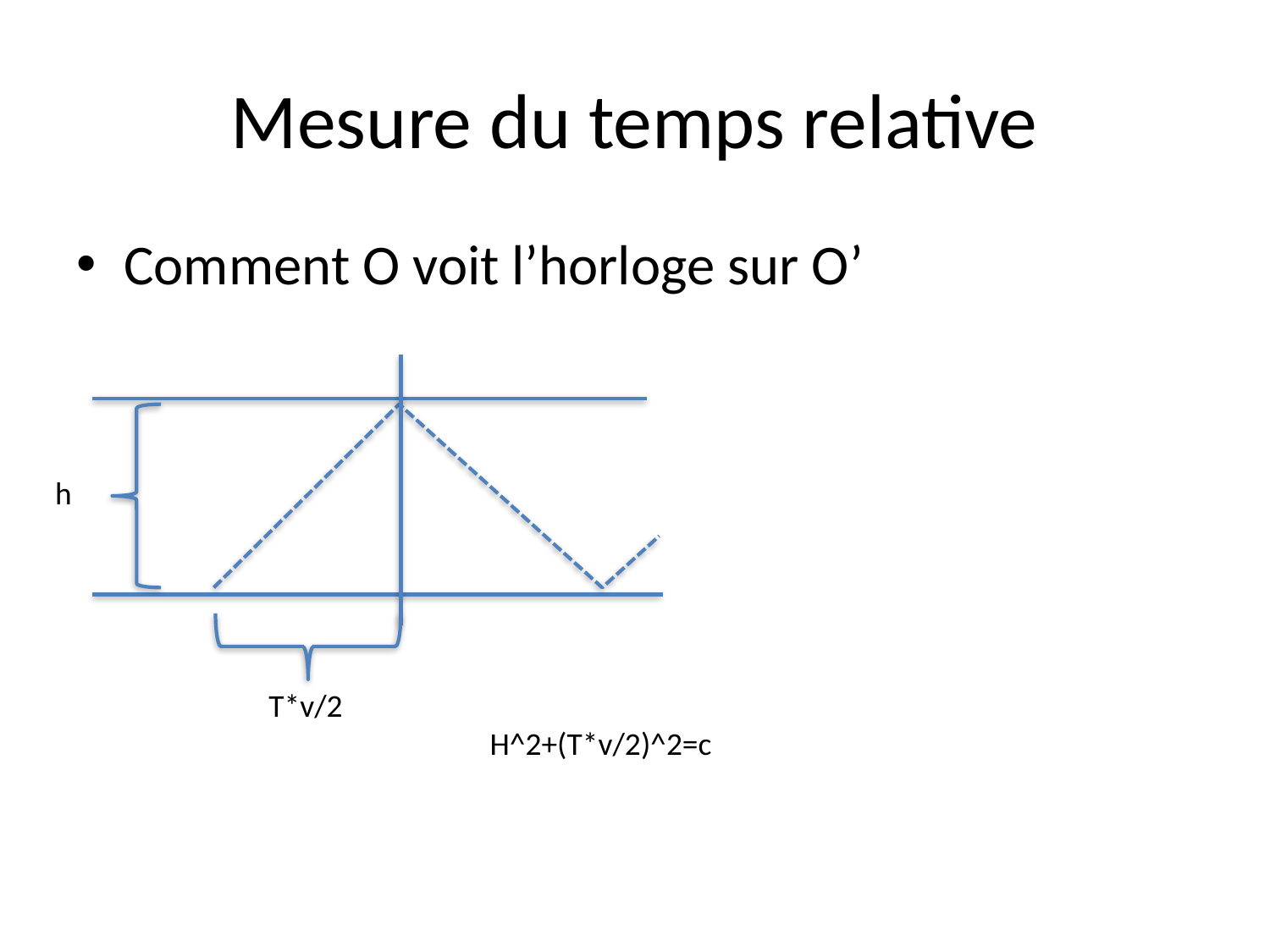

# Mesure du temps relative
Comment O voit l’horloge sur O’

h

T*v/2
H^2+(T*v/2)^2=c